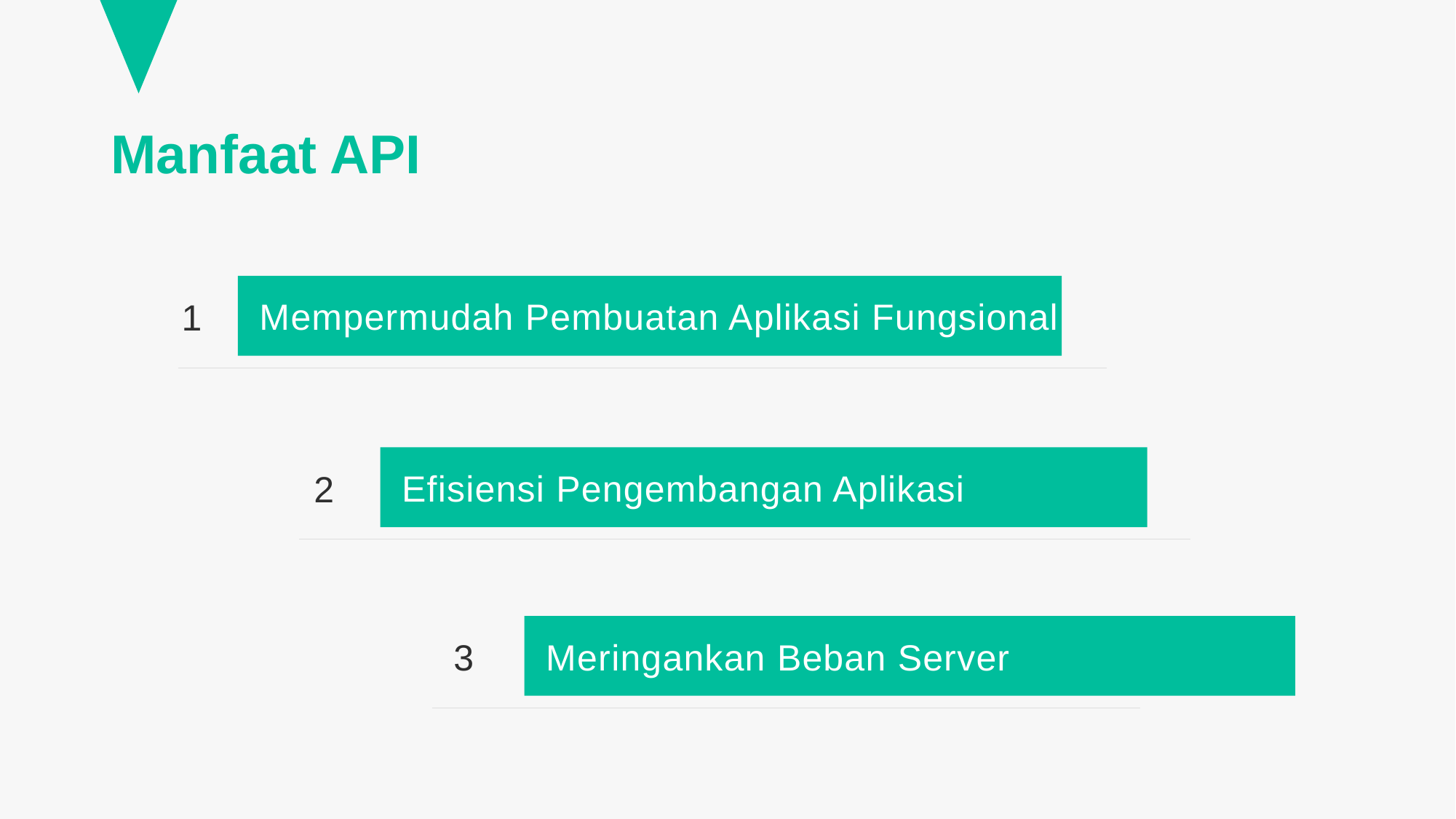

# Manfaat API
1
Mempermudah Pembuatan Aplikasi Fungsional
2
Efisiensi Pengembangan Aplikasi
3
Meringankan Beban Server